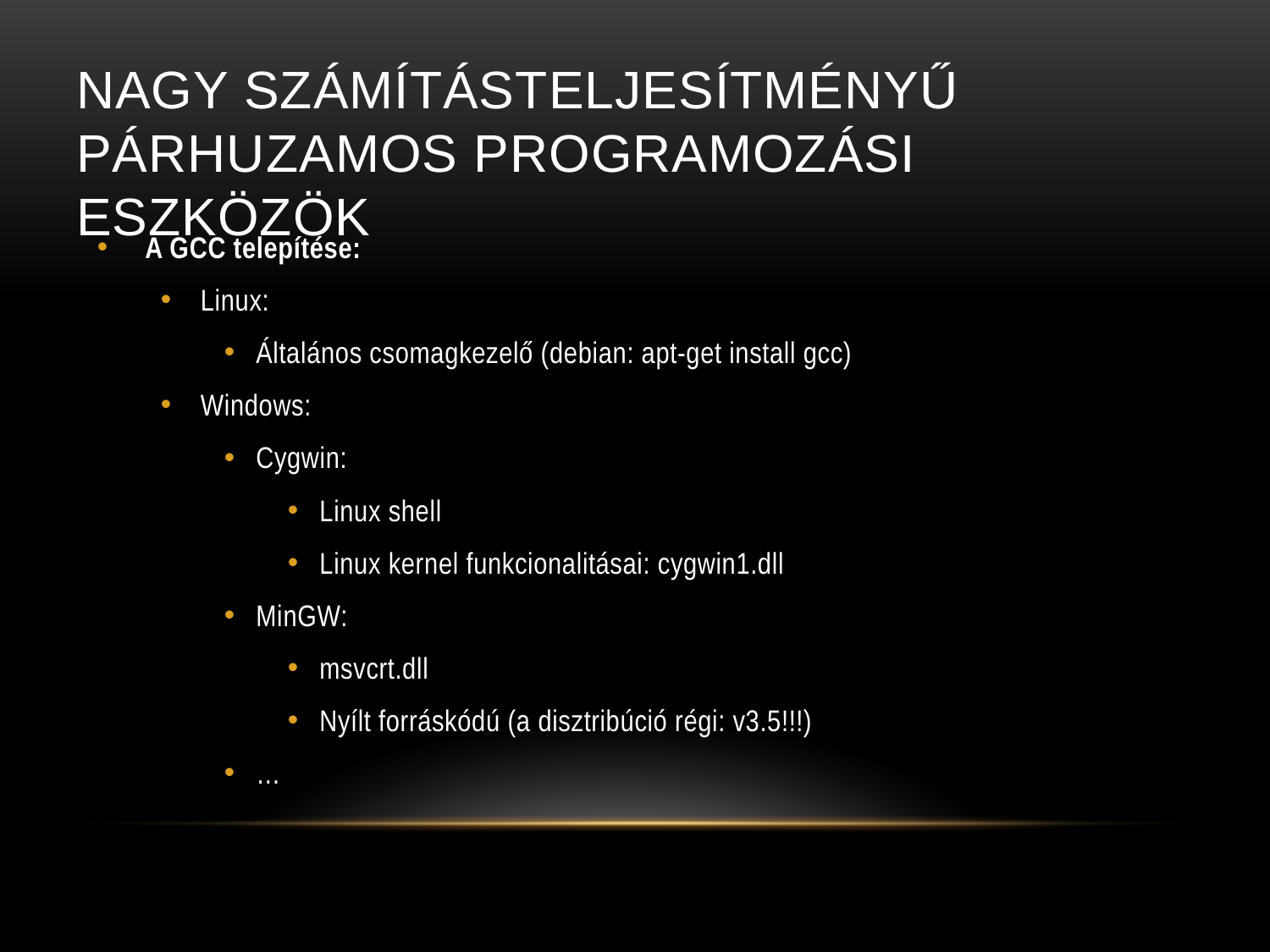

# Nagy számításteljesítményű párhuzamos programozási eszközök
A GCC telepítése:
Linux:
Általános csomagkezelő (debian: apt-get install gcc)
Windows:
Cygwin:
Linux shell
Linux kernel funkcionalitásai: cygwin1.dll
MinGW:
msvcrt.dll
Nyílt forráskódú (a disztribúció régi: v3.5!!!)
…